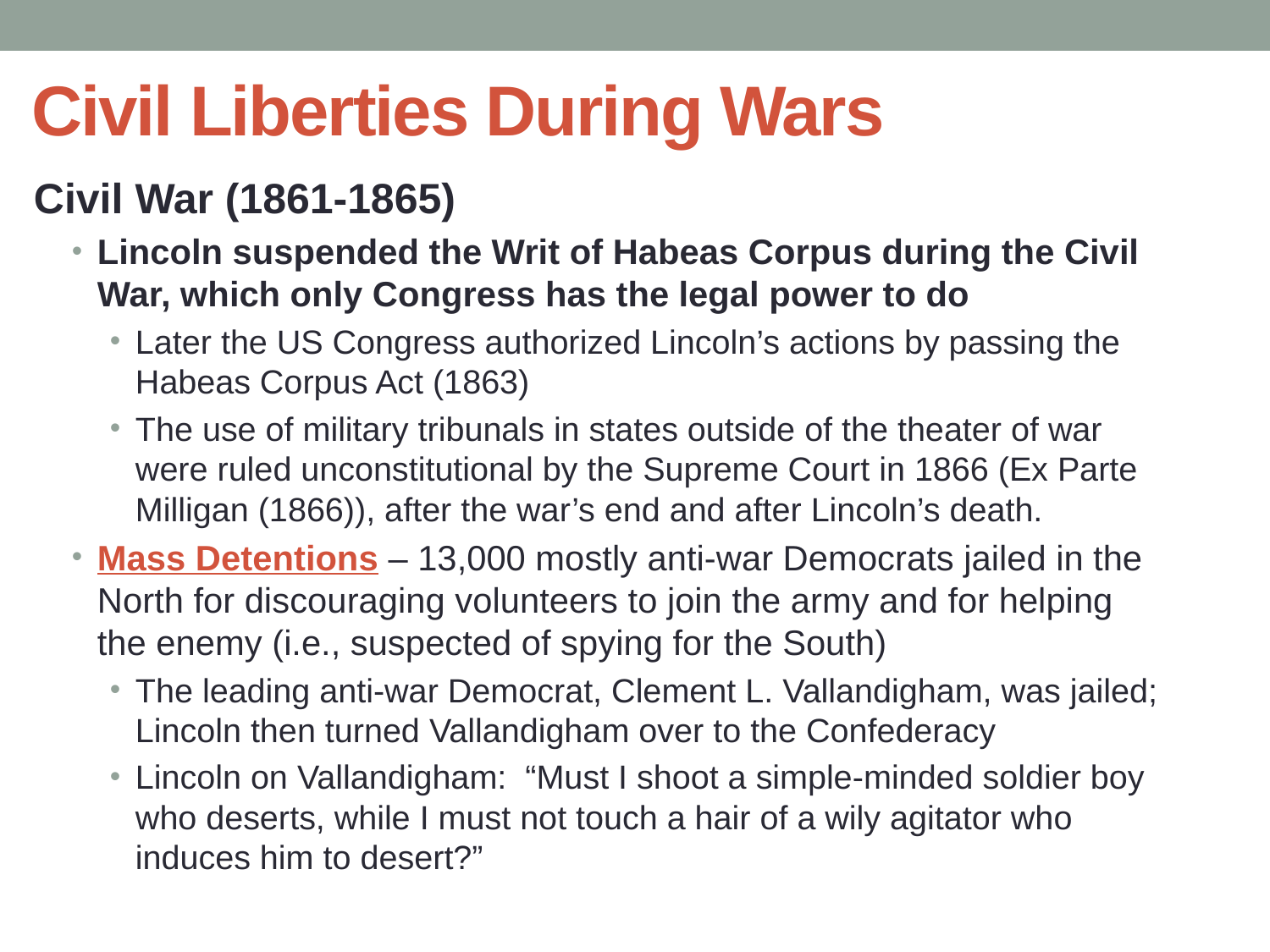

# Civil Liberties During Wars

Civil War (1861-1865)
Lincoln suspended the Writ of Habeas Corpus during the Civil War, which only Congress has the legal power to do
Later the US Congress authorized Lincoln’s actions by passing the Habeas Corpus Act (1863)
The use of military tribunals in states outside of the theater of war were ruled unconstitutional by the Supreme Court in 1866 (Ex Parte Milligan (1866)), after the war’s end and after Lincoln’s death.
Mass Detentions – 13,000 mostly anti-war Democrats jailed in the North for discouraging volunteers to join the army and for helping the enemy (i.e., suspected of spying for the South)
The leading anti-war Democrat, Clement L. Vallandigham, was jailed; Lincoln then turned Vallandigham over to the Confederacy
Lincoln on Vallandigham:  “Must I shoot a simple-minded soldier boy who deserts, while I must not touch a hair of a wily agitator who induces him to desert?”